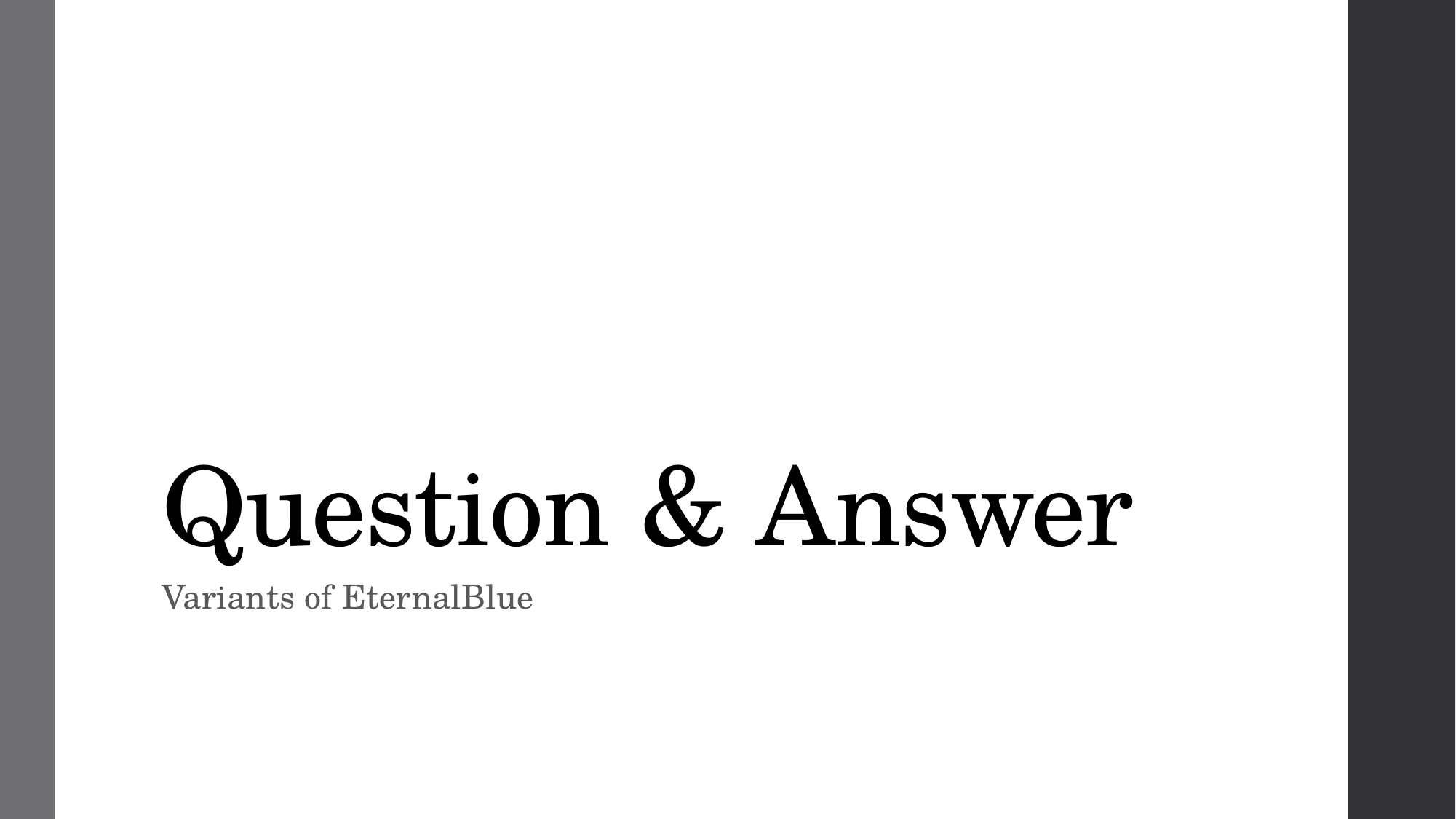

# Question & Answer
Variants of EternalBlue